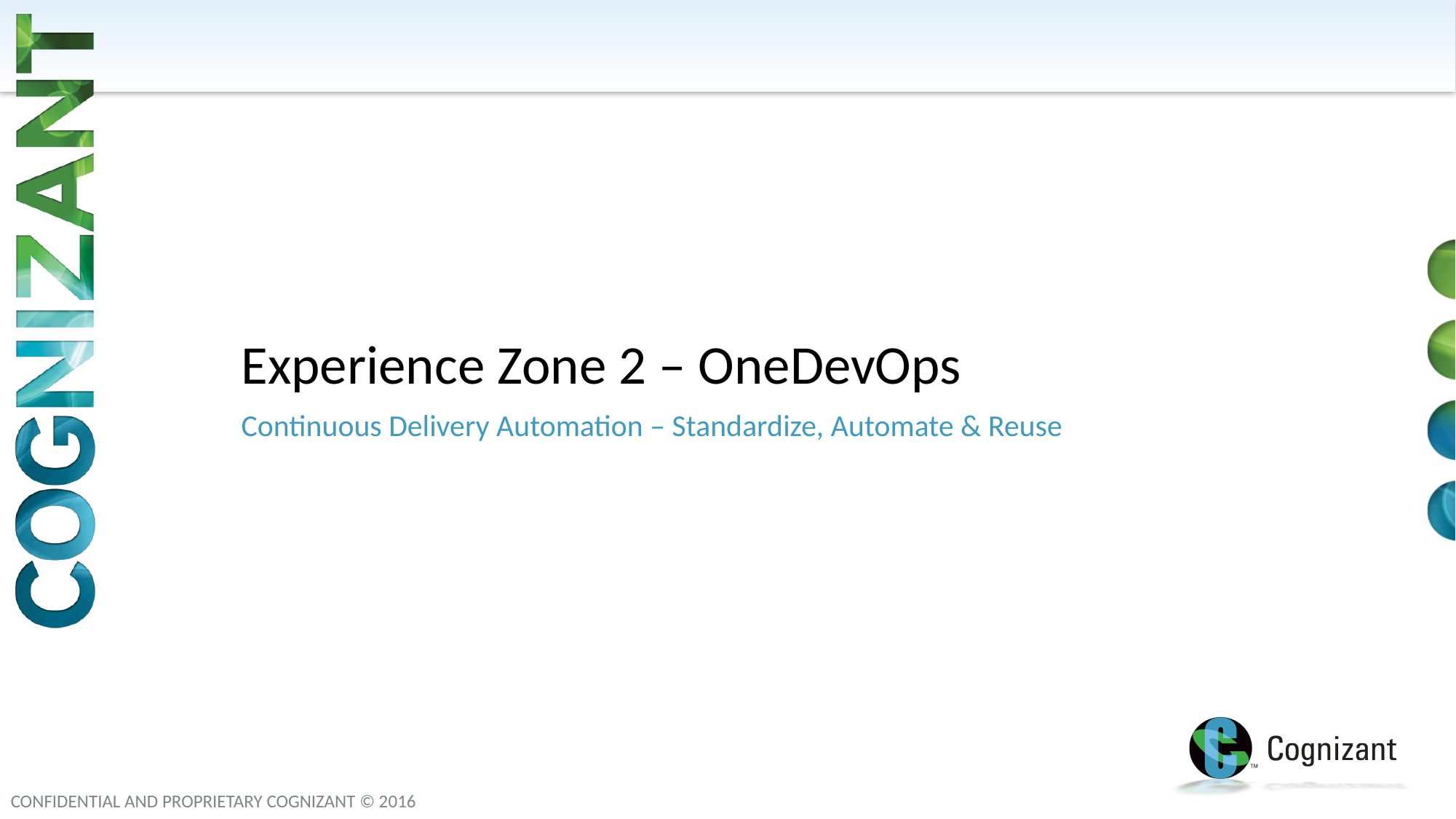

# Experience Zone 2 – OneDevOps
TITLE
Continuous Delivery Automation – Standardize, Automate & Reuse